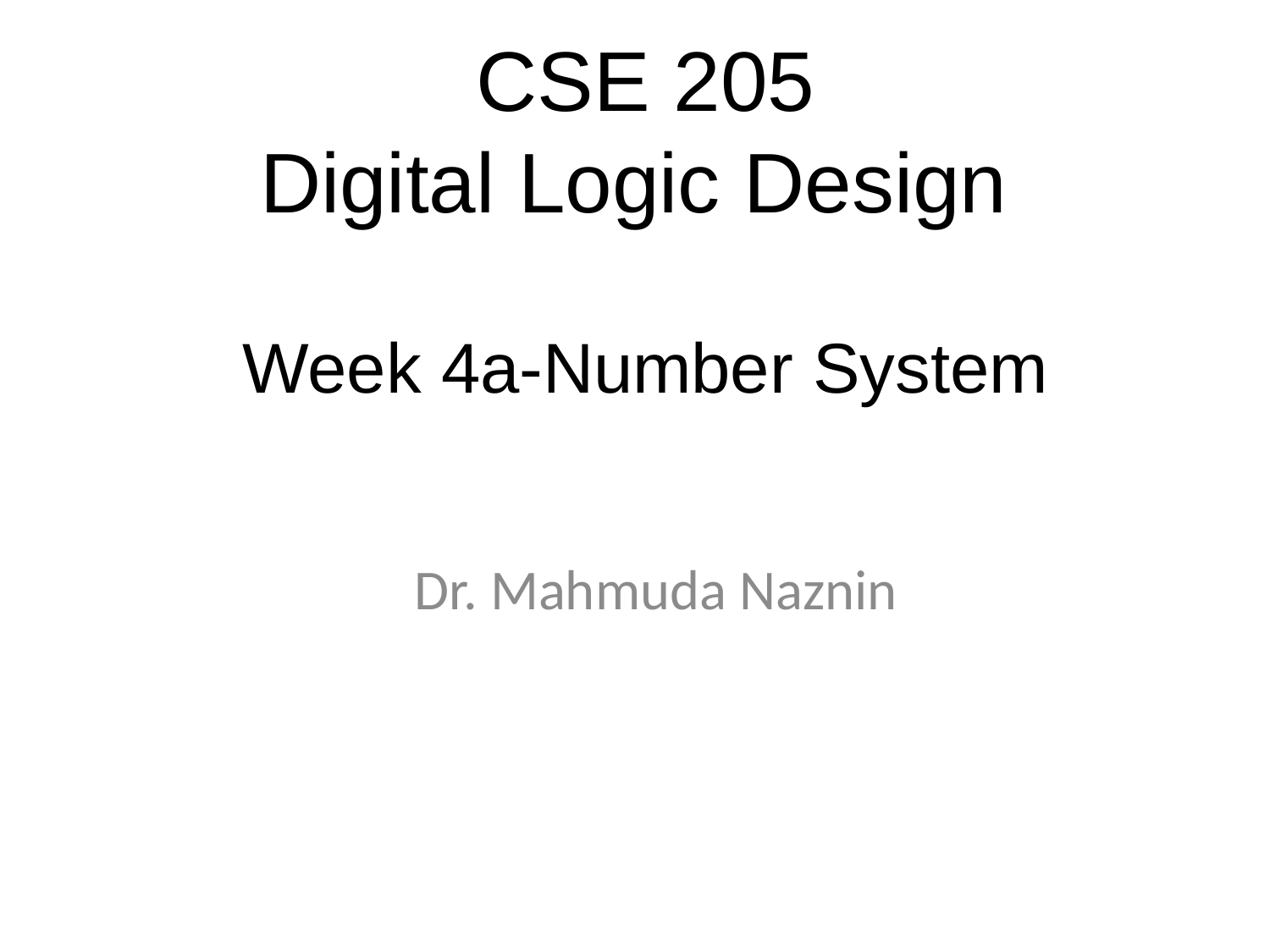

# CSE 205 Digital Logic Design Week 4a-Number System
Dr. Mahmuda Naznin